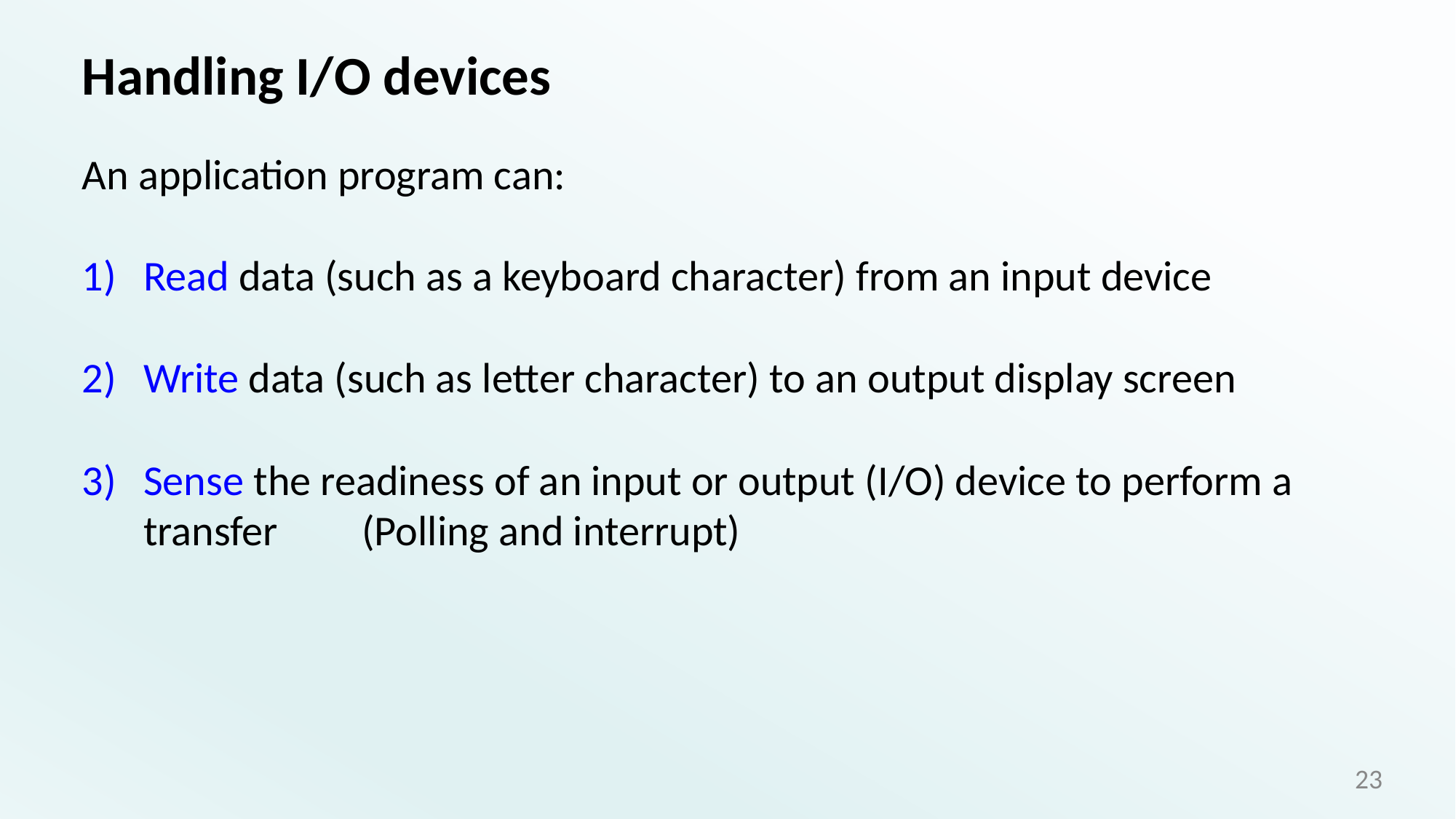

# Handling I/O devices
An application program can:

Read data (such as a keyboard character) from an input device

Write data (such as letter character) to an output display screen

Sense the readiness of an input or output (I/O) device to perform a transfer	(Polling and interrupt)

23